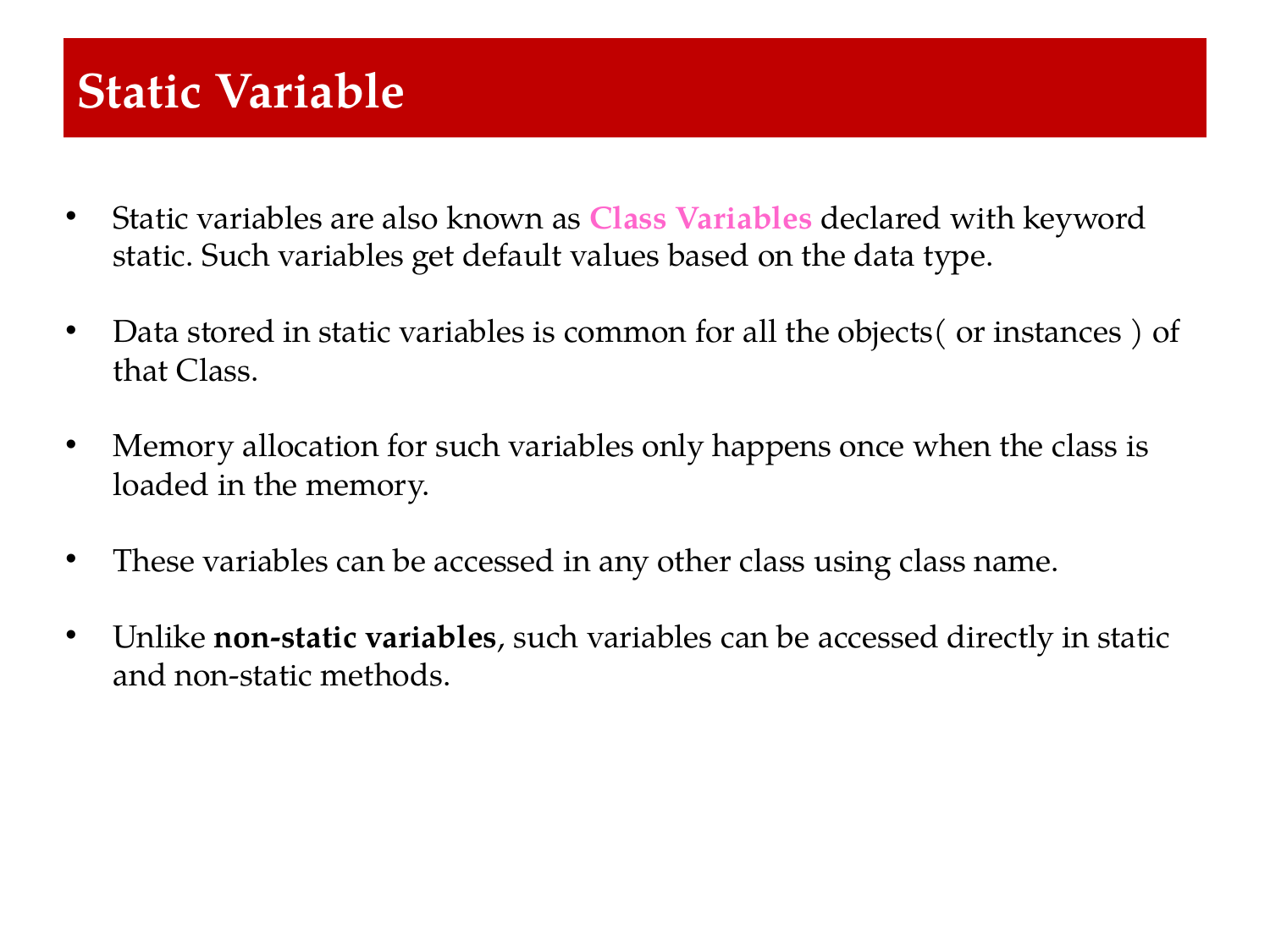

# Static Variable
Static variables are also known as Class Variables declared with keyword static. Such variables get default values based on the data type.

Data stored in static variables is common for all the objects( or instances ) of that Class.

Memory allocation for such variables only happens once when the class is loaded in the memory.

These variables can be accessed in any other class using class name.

Unlike non-static variables, such variables can be accessed directly in static and non-static methods.